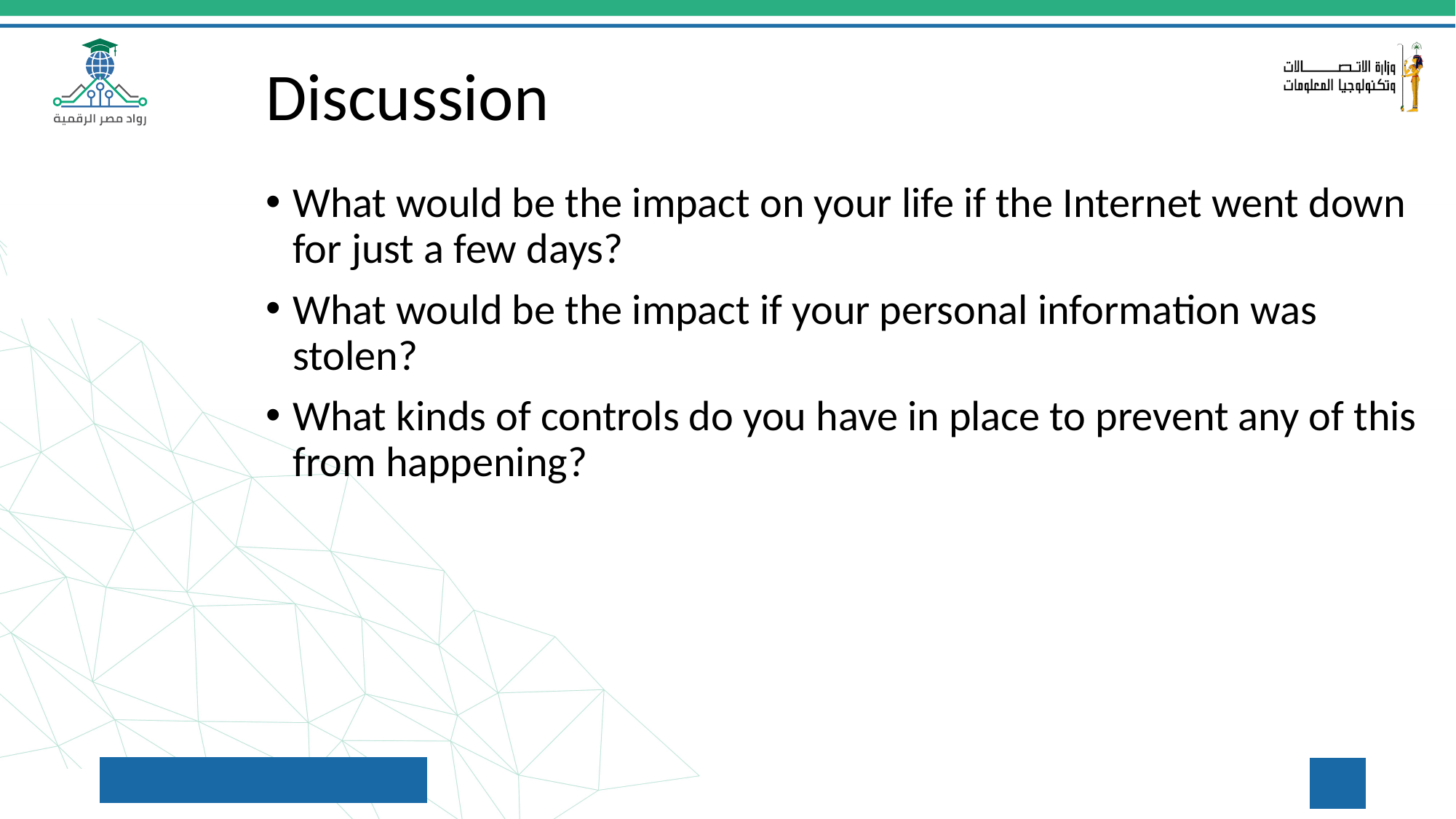

Discussion
What would be the impact on your life if the Internet went down for just a few days?
What would be the impact if your personal information was stolen?
What kinds of controls do you have in place to prevent any of this from happening?